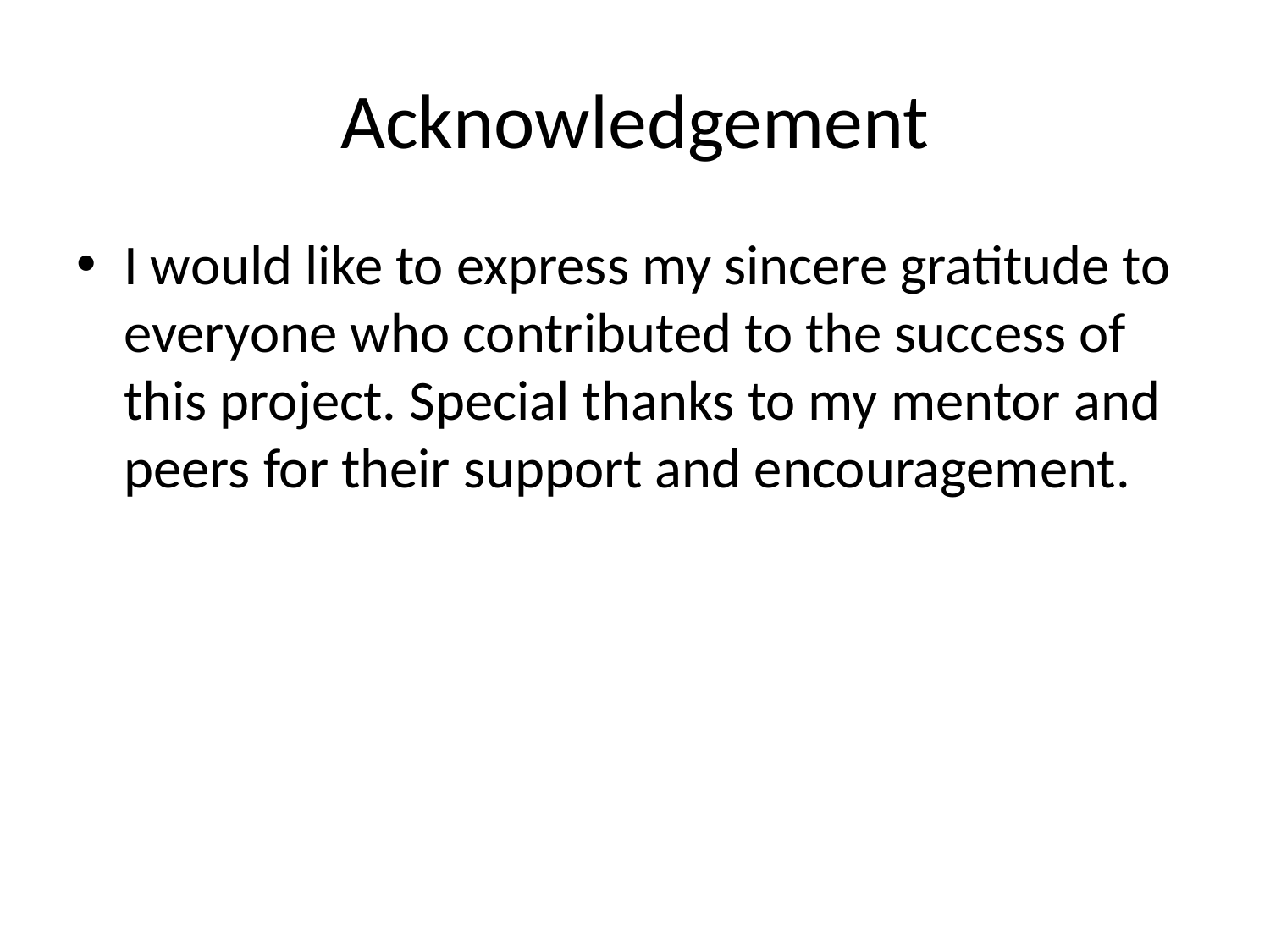

# Acknowledgement
I would like to express my sincere gratitude to everyone who contributed to the success of this project. Special thanks to my mentor and peers for their support and encouragement.